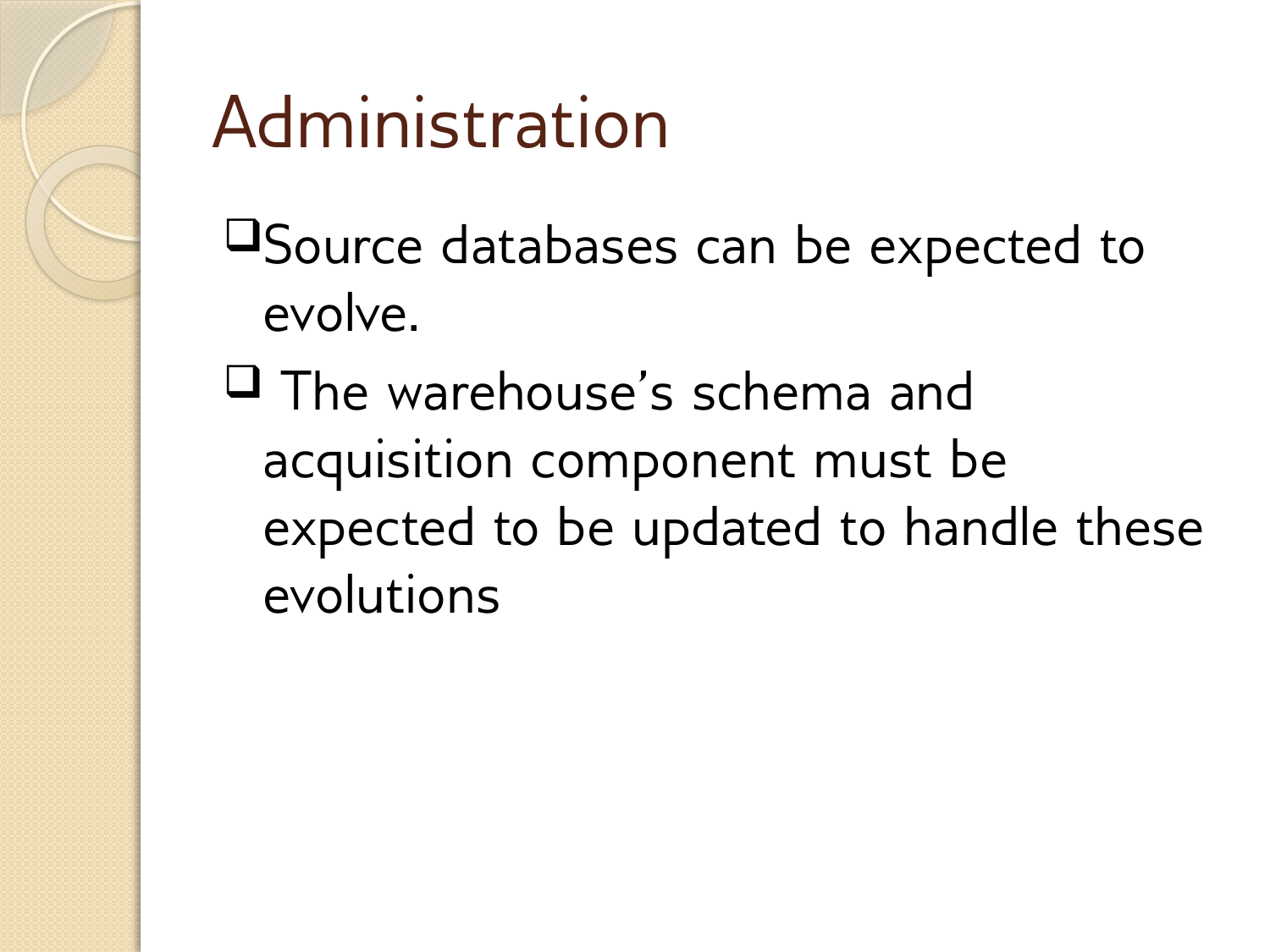

# Administration
Source databases can be expected to evolve.
 The warehouse’s schema and acquisition component must be expected to be updated to handle these evolutions